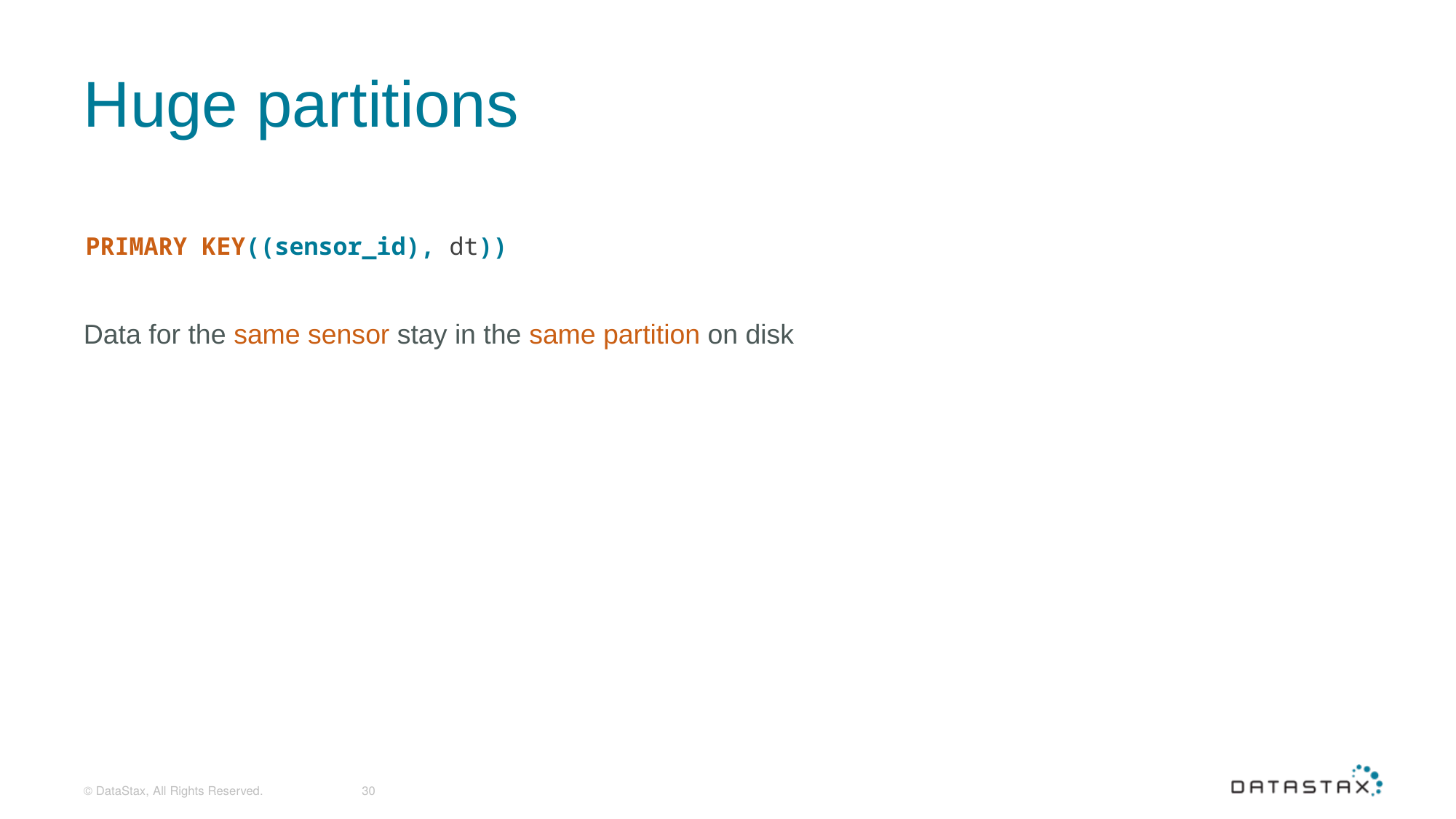

# Huge partitions
PRIMARY KEY((sensor_id), dt))
Data for the same sensor stay in the same partition on disk

© DataStax, All Rights Reserved.
30